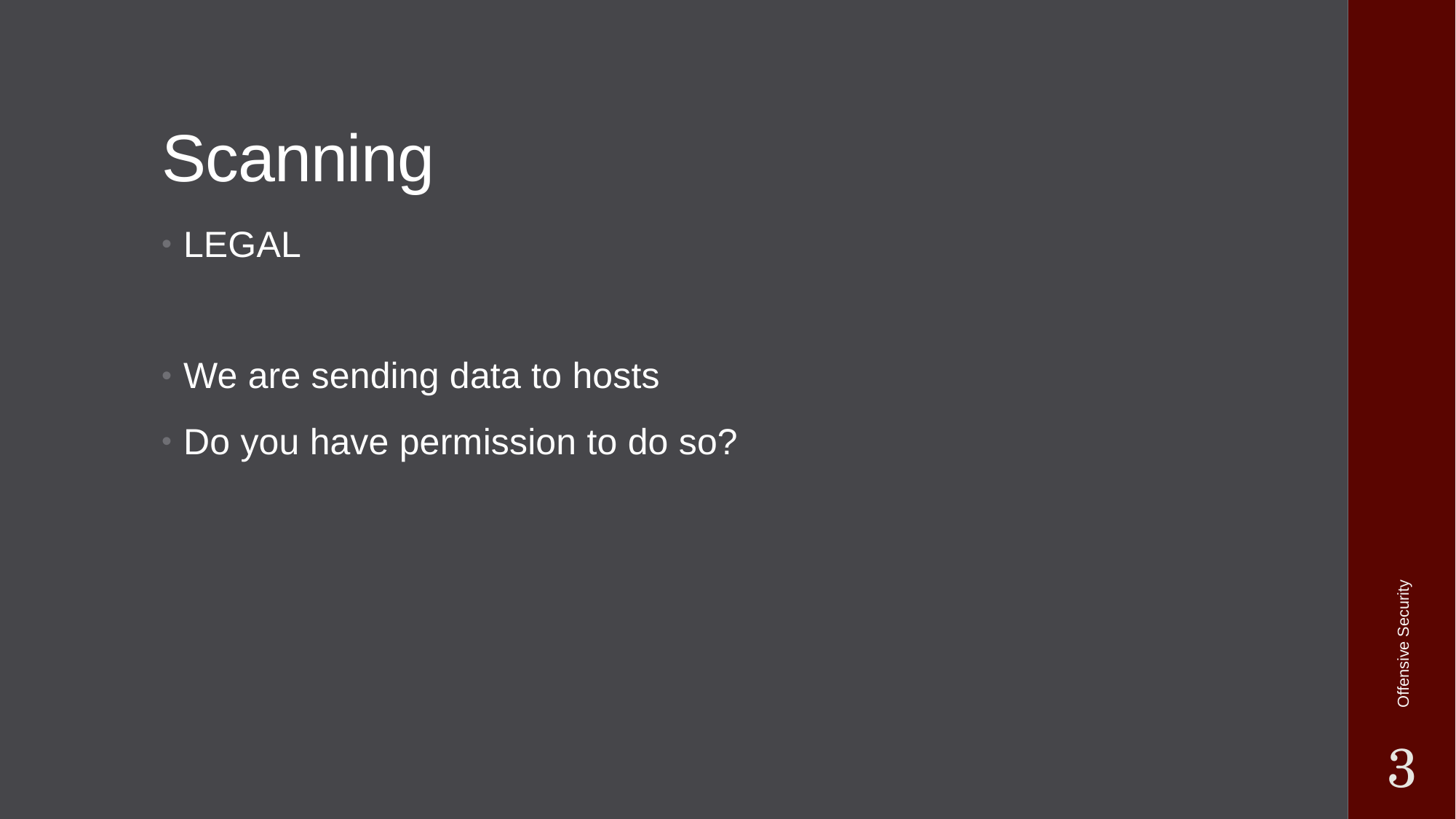

# Scanning
LEGAL

We are sending data to hosts
Do you have permission to do so?

Offensive Security
3